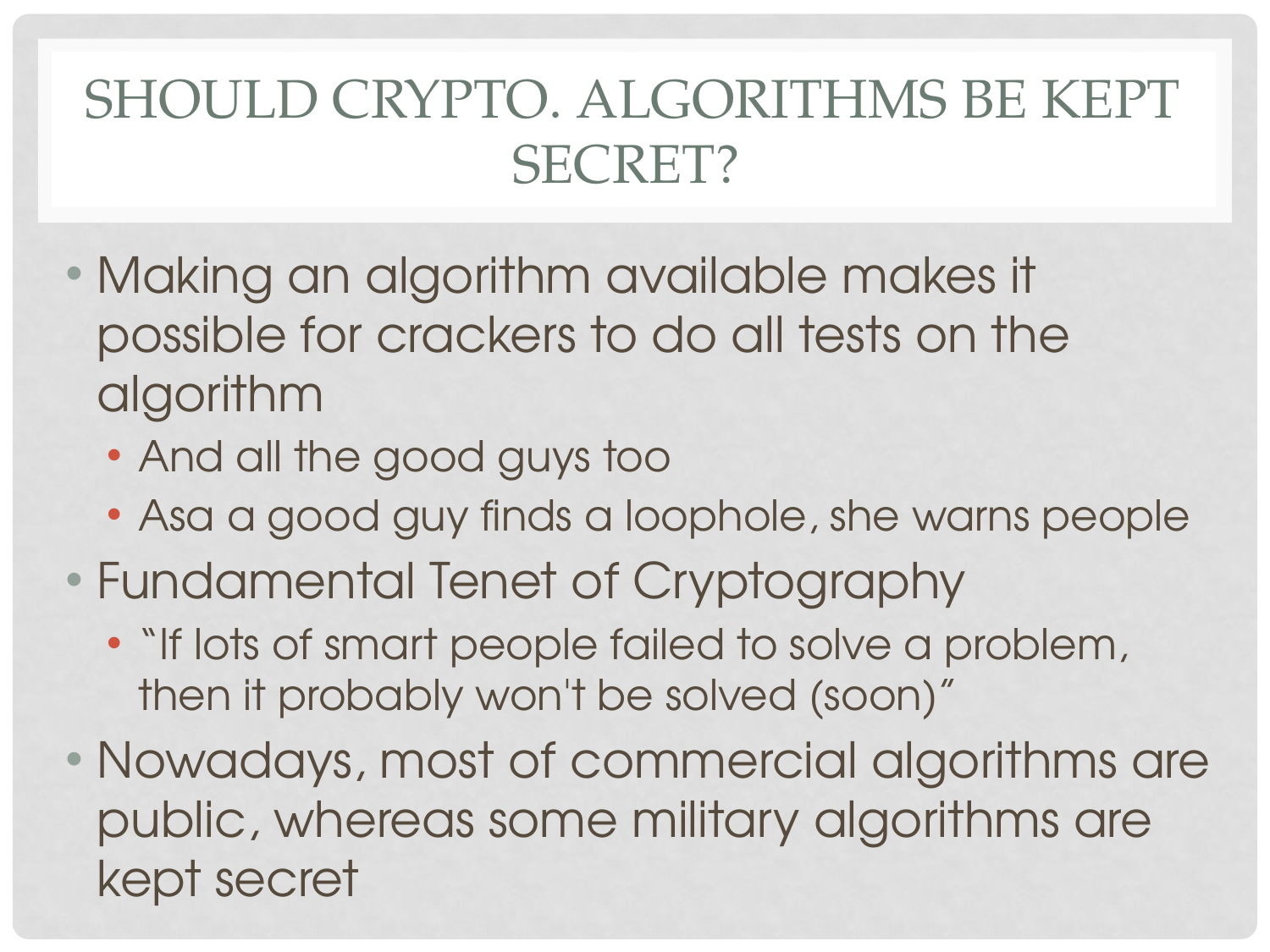

# SHOULD CRYPTO. ALGORITHMS BE KEPT SECRET?
Making an algorithm available makes it possible for crackers to do all tests on the algorithm
And all the good guys too
Asa a good guy finds a loophole, she warns people
Fundamental Tenet of Cryptography
“If lots of smart people failed to solve a problem, then it probably won't be solved (soon)”
Nowadays, most of commercial algorithms are public, whereas some military algorithms are kept secret